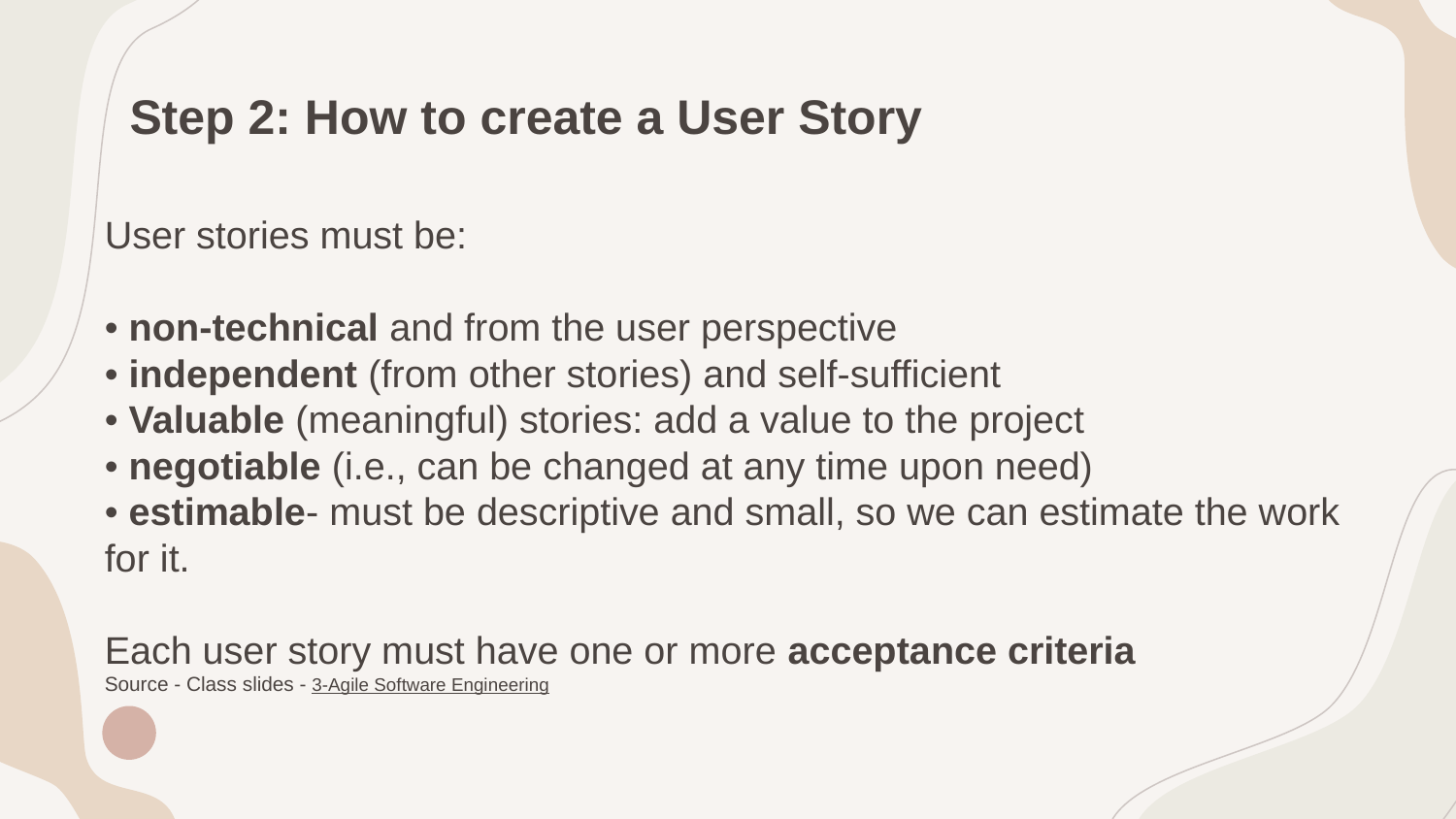

# Step 2: How to create a User Story

User stories must be:

• non-technical and from the user perspective
• independent (from other stories) and self-sufficient
• Valuable (meaningful) stories: add a value to the project
• negotiable (i.e., can be changed at any time upon need)
• estimable- must be descriptive and small, so we can estimate the work for it.

Each user story must have one or more acceptance criteria
Source - Class slides - 3-Agile Software Engineering